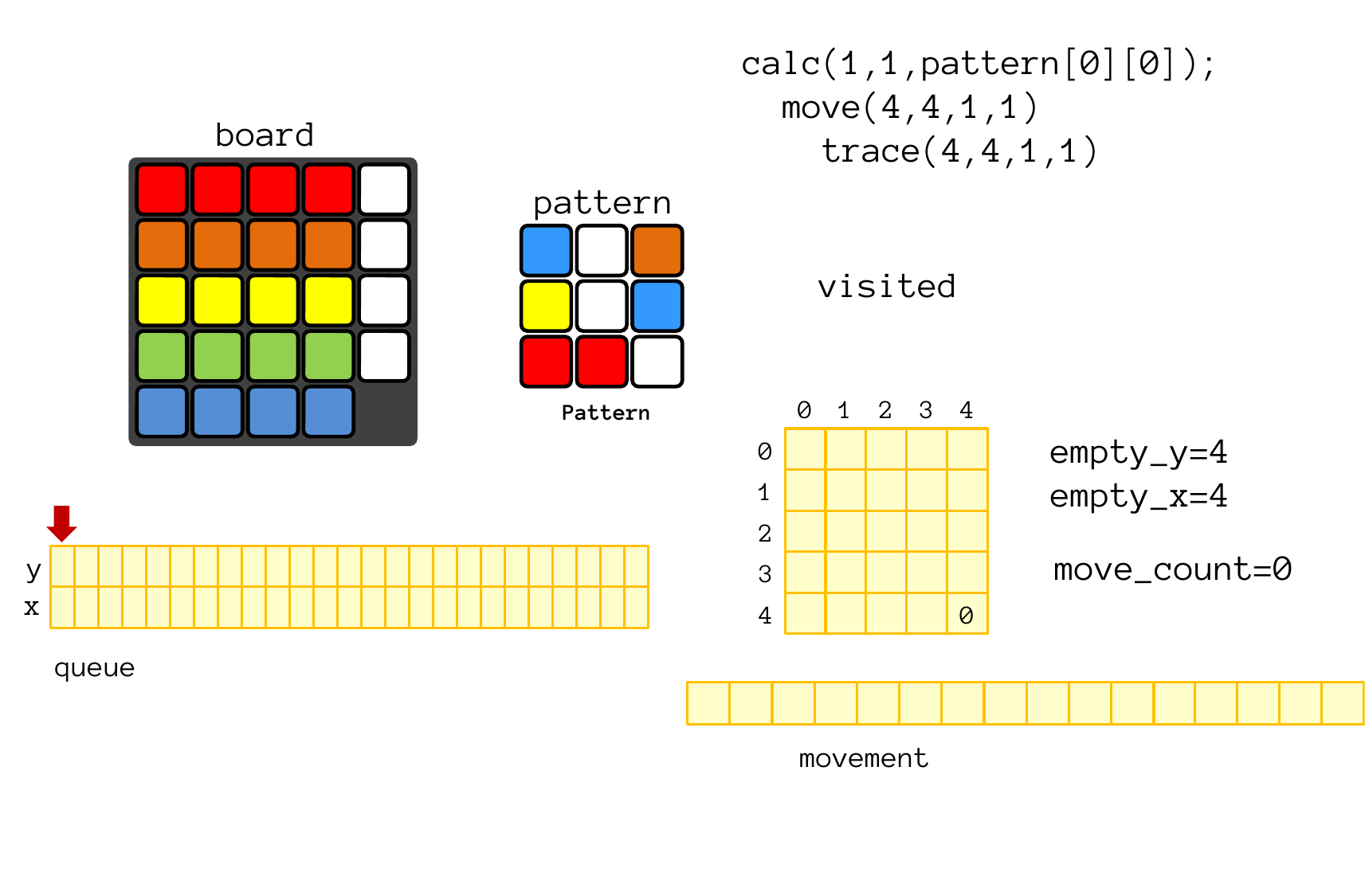

calc(1,1,pattern[0][0]);
  move(4,4,1,1)
    trace(4,4,1,1)
board

pattern

visited

Pattern

4
0
1
2
3
empty_y=4
empty_x=4
0

1

2

move_count=0
y

3

x

4
0

queue

movement